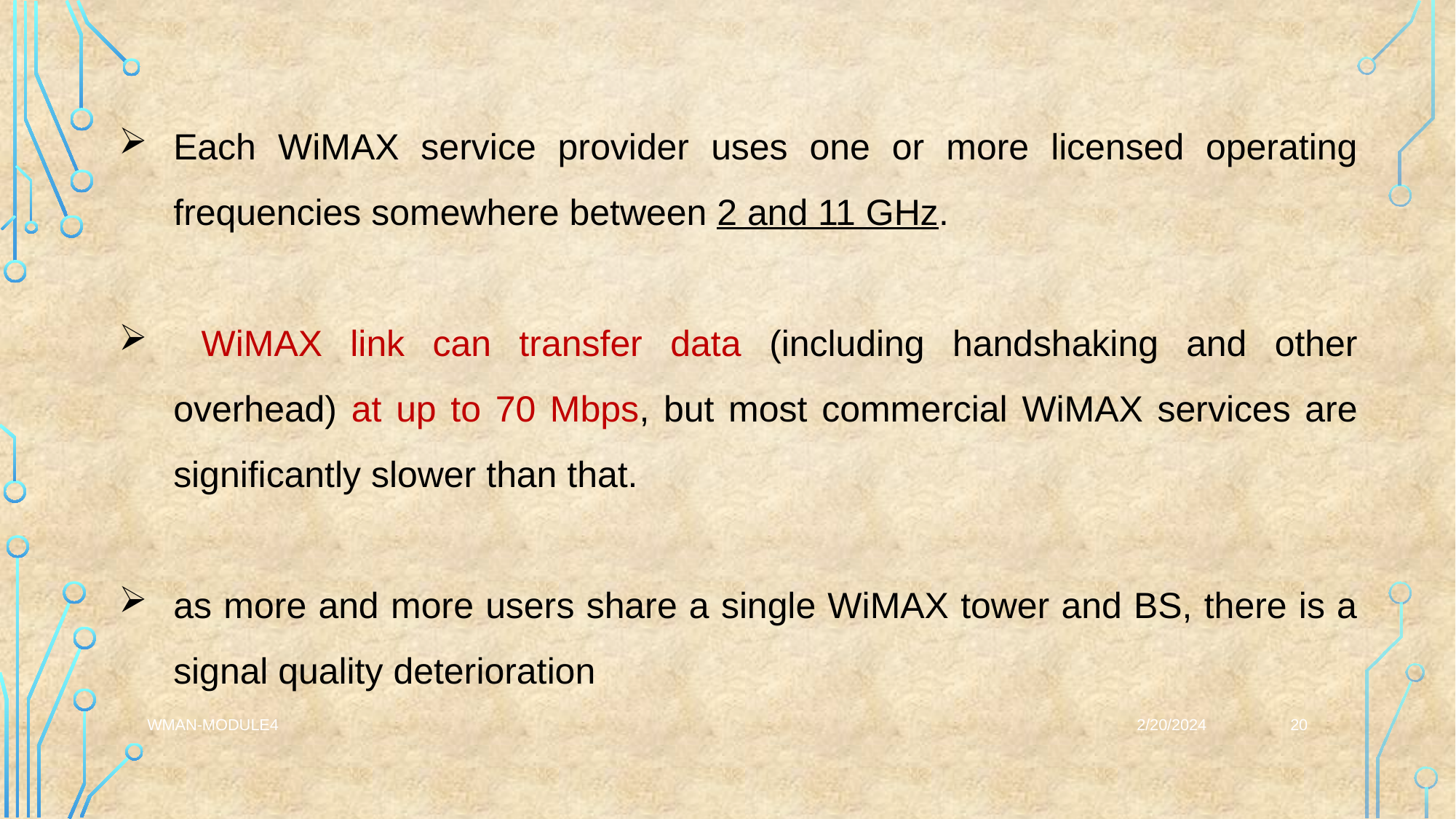

Each WiMAX service provider uses one or more licensed operating frequencies somewhere between 2 and 11 GHz.

 WiMAX link can transfer data (including handshaking and other overhead) at up to 70 Mbps, but most commercial WiMAX services are significantly slower than that.

as more and more users share a single WiMAX tower and BS, there is a signal quality deterioration
20
WMAN-Module4
2/20/2024